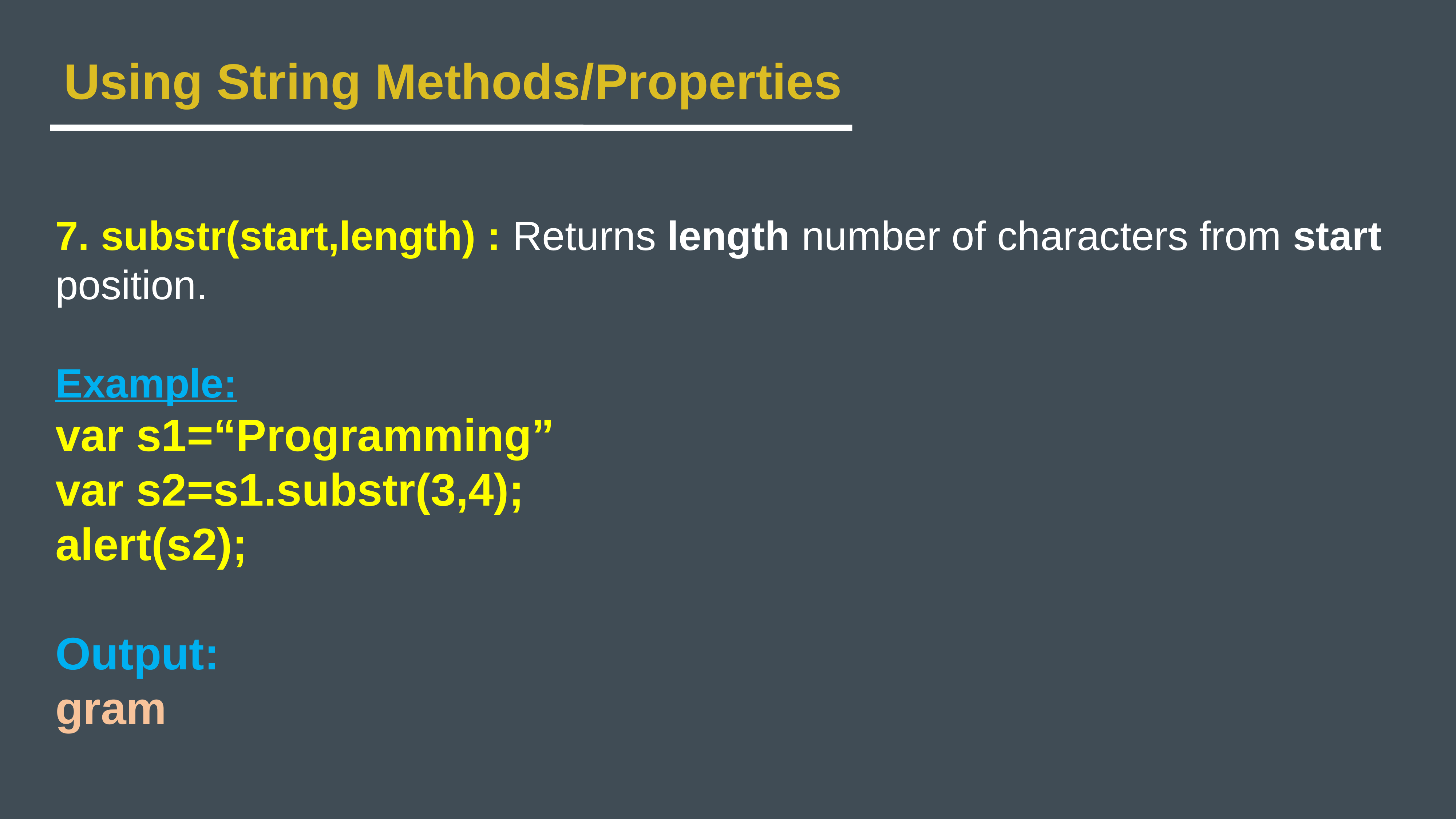

Using String Methods/Properties
7. substr(start,length) : Returns length number of characters from start position.

Example:
var s1=“Programming”
var s2=s1.substr(3,4);
alert(s2);

Output:
gram